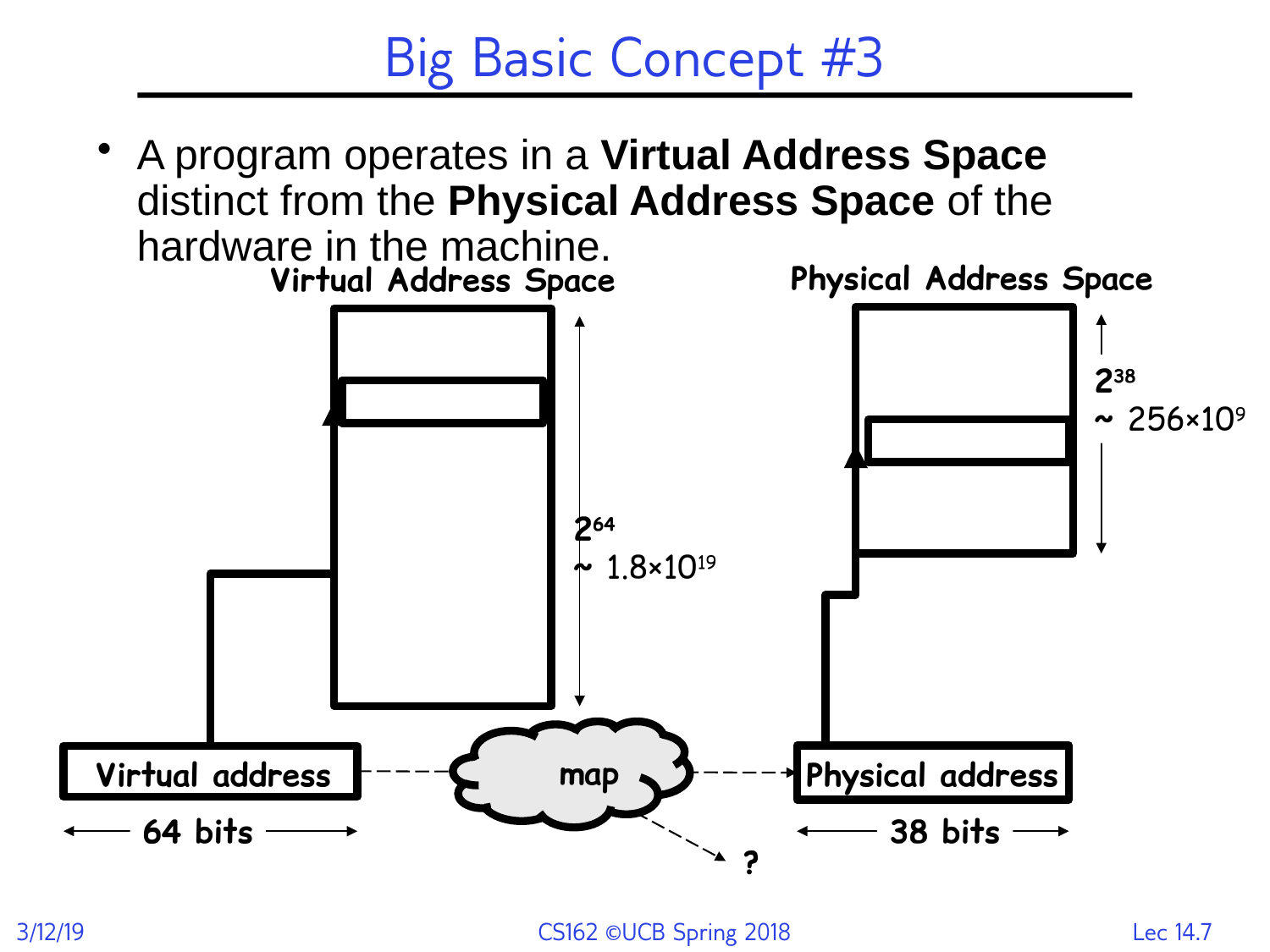

# Big Basic Concept #3
A program operates in a Virtual Address Space distinct from the Physical Address Space of the hardware in the machine.
Physical Address Space

238
~ 256×109

Physical address
38 bits
Virtual Address Space

Virtual address
64 bits
264
~ 1.8×1019

map
?